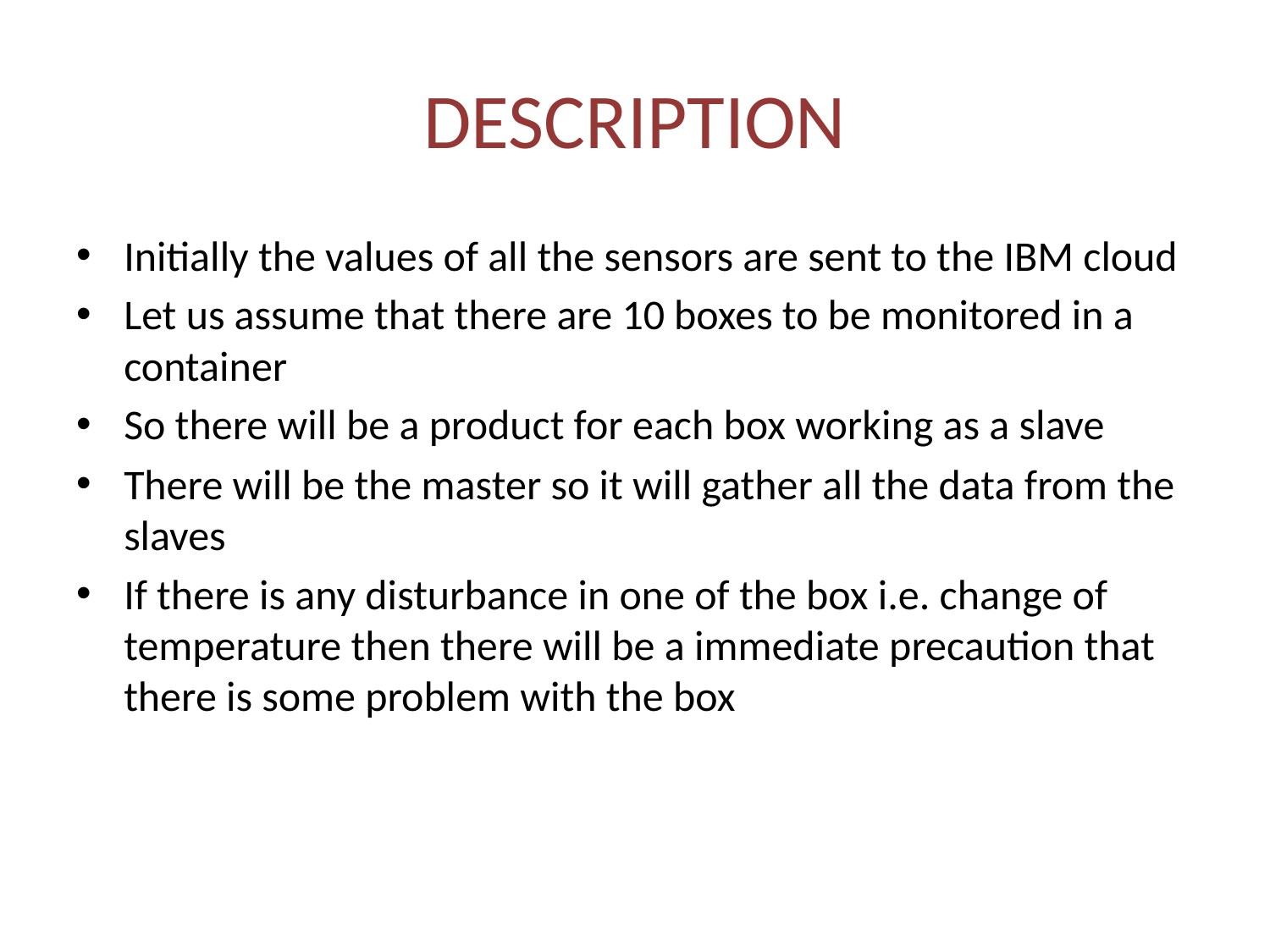

# DESCRIPTION
Initially the values of all the sensors are sent to the IBM cloud
Let us assume that there are 10 boxes to be monitored in a container
So there will be a product for each box working as a slave
There will be the master so it will gather all the data from the slaves
If there is any disturbance in one of the box i.e. change of temperature then there will be a immediate precaution that there is some problem with the box